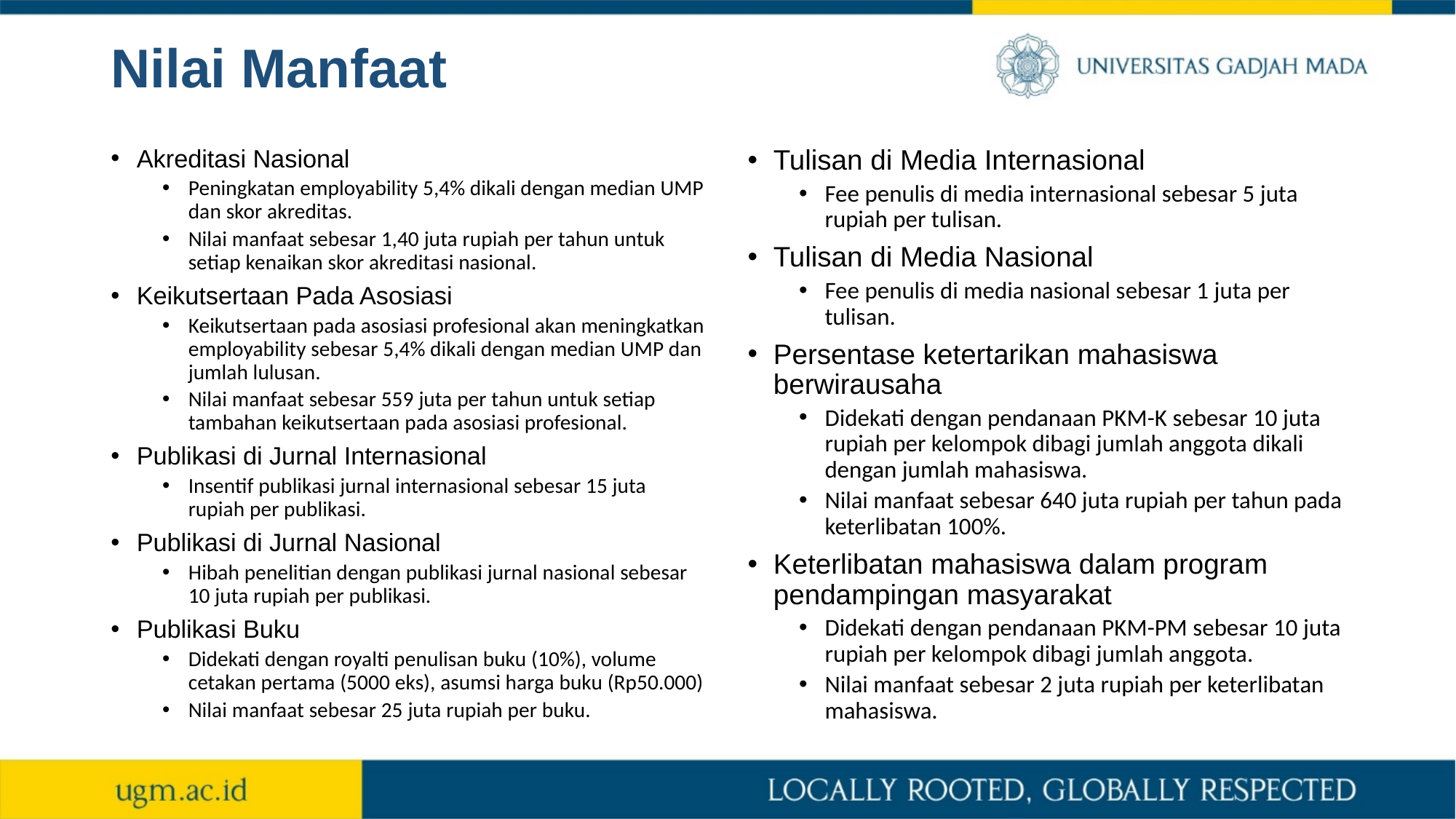

# Nilai Manfaat
Akreditasi Nasional
Peningkatan employability 5,4% dikali dengan median UMP dan skor akreditas.
Nilai manfaat sebesar 1,40 juta rupiah per tahun untuk setiap kenaikan skor akreditasi nasional.
Keikutsertaan Pada Asosiasi
Keikutsertaan pada asosiasi profesional akan meningkatkan employability sebesar 5,4% dikali dengan median UMP dan jumlah lulusan.
Nilai manfaat sebesar 559 juta per tahun untuk setiap tambahan keikutsertaan pada asosiasi profesional.
Publikasi di Jurnal Internasional
Insentif publikasi jurnal internasional sebesar 15 juta rupiah per publikasi.
Publikasi di Jurnal Nasional
Hibah penelitian dengan publikasi jurnal nasional sebesar 10 juta rupiah per publikasi.
Publikasi Buku
Didekati dengan royalti penulisan buku (10%), volume cetakan pertama (5000 eks), asumsi harga buku (Rp50.000)
Nilai manfaat sebesar 25 juta rupiah per buku.
Tulisan di Media Internasional
Fee penulis di media internasional sebesar 5 juta rupiah per tulisan.
Tulisan di Media Nasional
Fee penulis di media nasional sebesar 1 juta per tulisan.
Persentase ketertarikan mahasiswa berwirausaha
Didekati dengan pendanaan PKM-K sebesar 10 juta rupiah per kelompok dibagi jumlah anggota dikali dengan jumlah mahasiswa.
Nilai manfaat sebesar 640 juta rupiah per tahun pada keterlibatan 100%.
Keterlibatan mahasiswa dalam program pendampingan masyarakat
Didekati dengan pendanaan PKM-PM sebesar 10 juta rupiah per kelompok dibagi jumlah anggota.
Nilai manfaat sebesar 2 juta rupiah per keterlibatan mahasiswa.